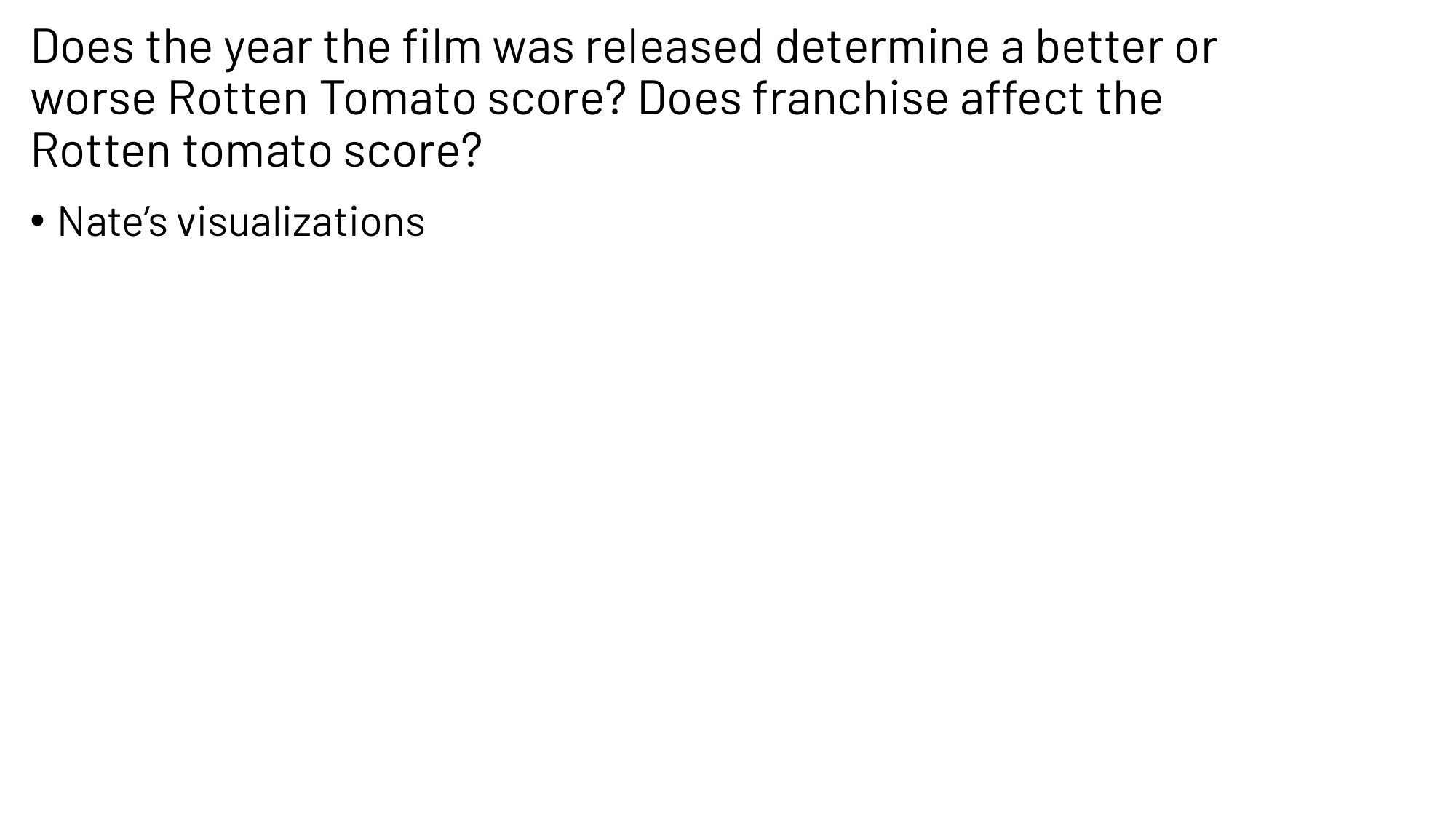

# Does the year the film was released determine a better or worse Rotten Tomato score? Does franchise affect the Rotten tomato score?
Nate’s visualizations